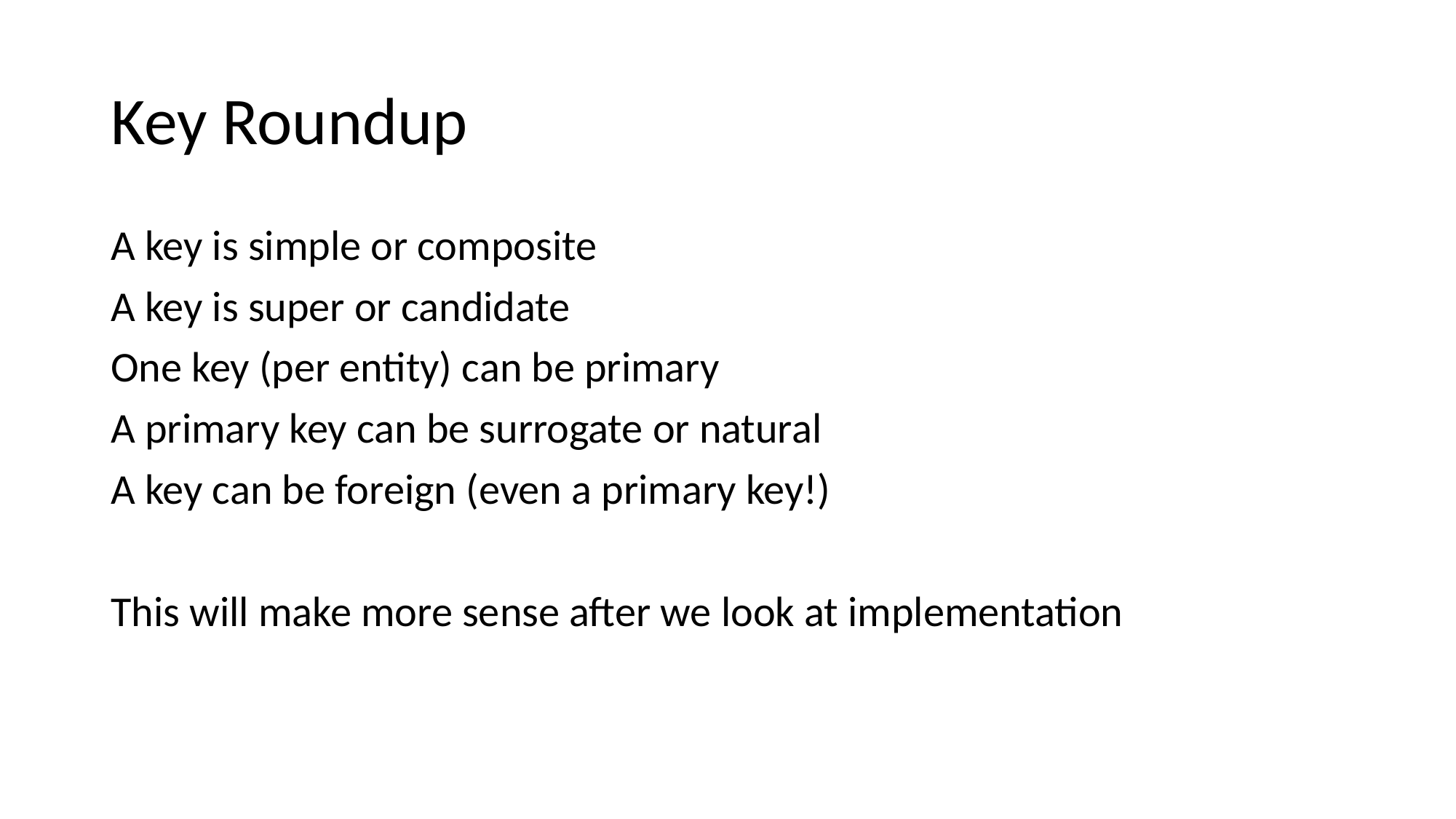

# Key Roundup
A key is simple or composite
A key is super or candidate
One key (per entity) can be primary
A primary key can be surrogate or natural
A key can be foreign (even a primary key!)

This will make more sense after we look at implementation